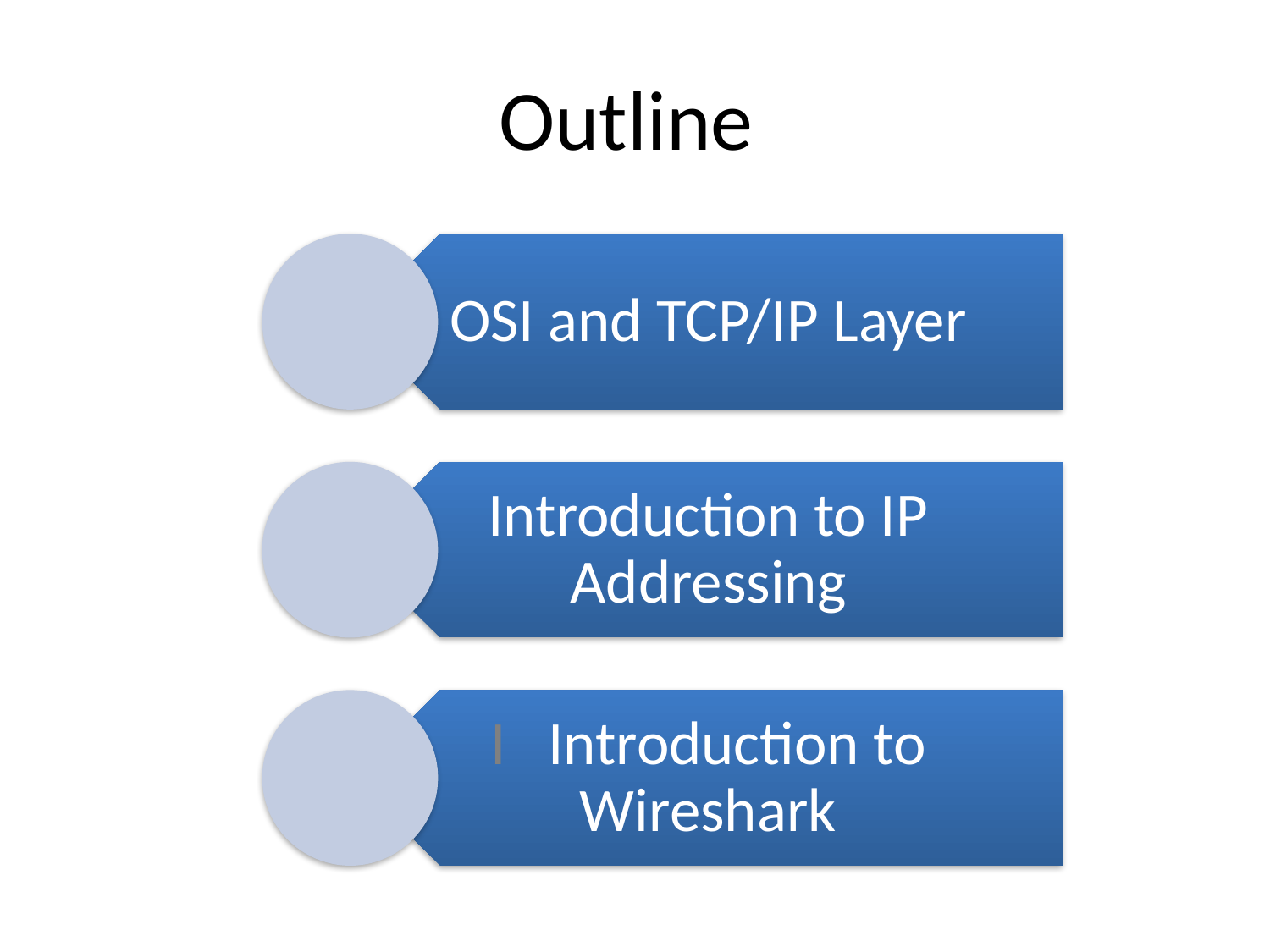

# Outline
OSI and TCP/IP Layer
Introduction to IP Addressing
I   Introduction to Wireshark
Spring 2006